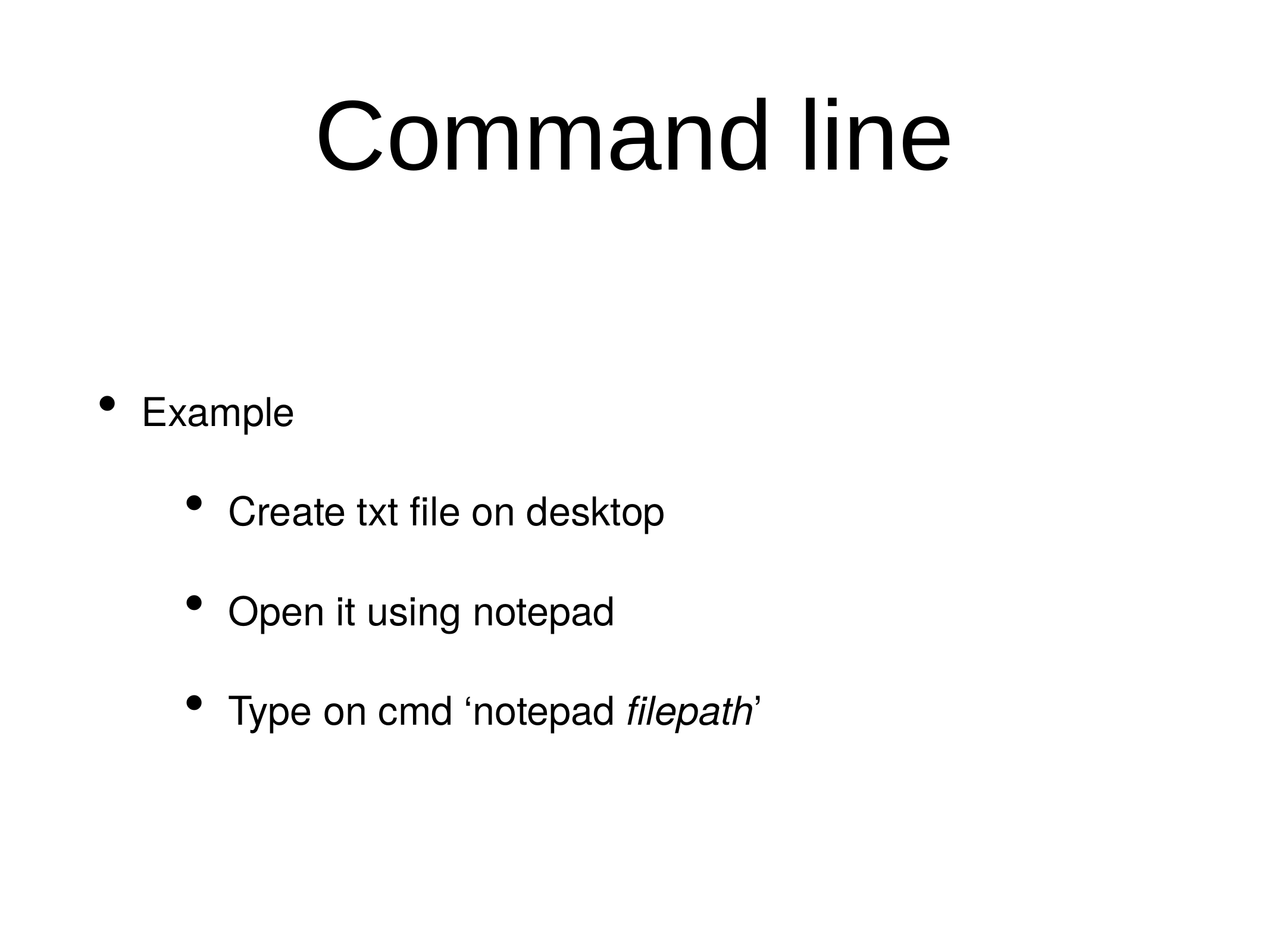

# Command line
Example
Create txt file on desktop
Open it using notepad
Type on cmd ‘notepad filepath’